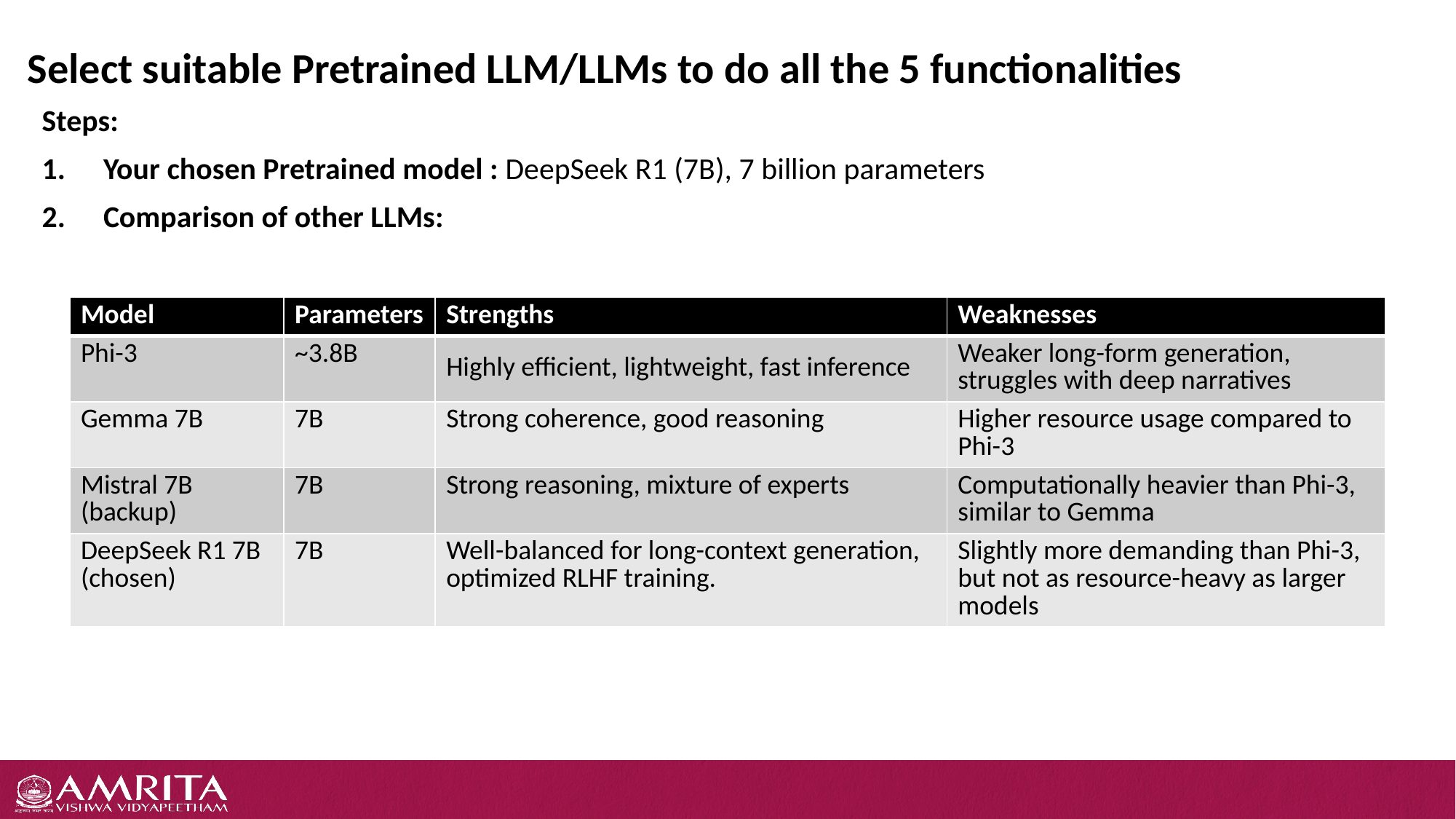

# Select suitable Pretrained LLM/LLMs to do all the 5 functionalities
Steps:
Your chosen Pretrained model : DeepSeek R1 (7B), 7 billion parameters
Comparison of other LLMs:

| Model | Parameters | Strengths | Weaknesses |
| --- | --- | --- | --- |
| Phi-3 | ~3.8B | Highly efficient, lightweight, fast inference | Weaker long-form generation, struggles with deep narratives |
| Gemma 7B | 7B | Strong coherence, good reasoning | Higher resource usage compared to Phi-3 |
| Mistral 7B (backup) | 7B | Strong reasoning, mixture of experts | Computationally heavier than Phi-3, similar to Gemma |
| DeepSeek R1 7B (chosen) | 7B | Well-balanced for long-context generation, optimized RLHF training. | Slightly more demanding than Phi-3, but not as resource-heavy as larger models |